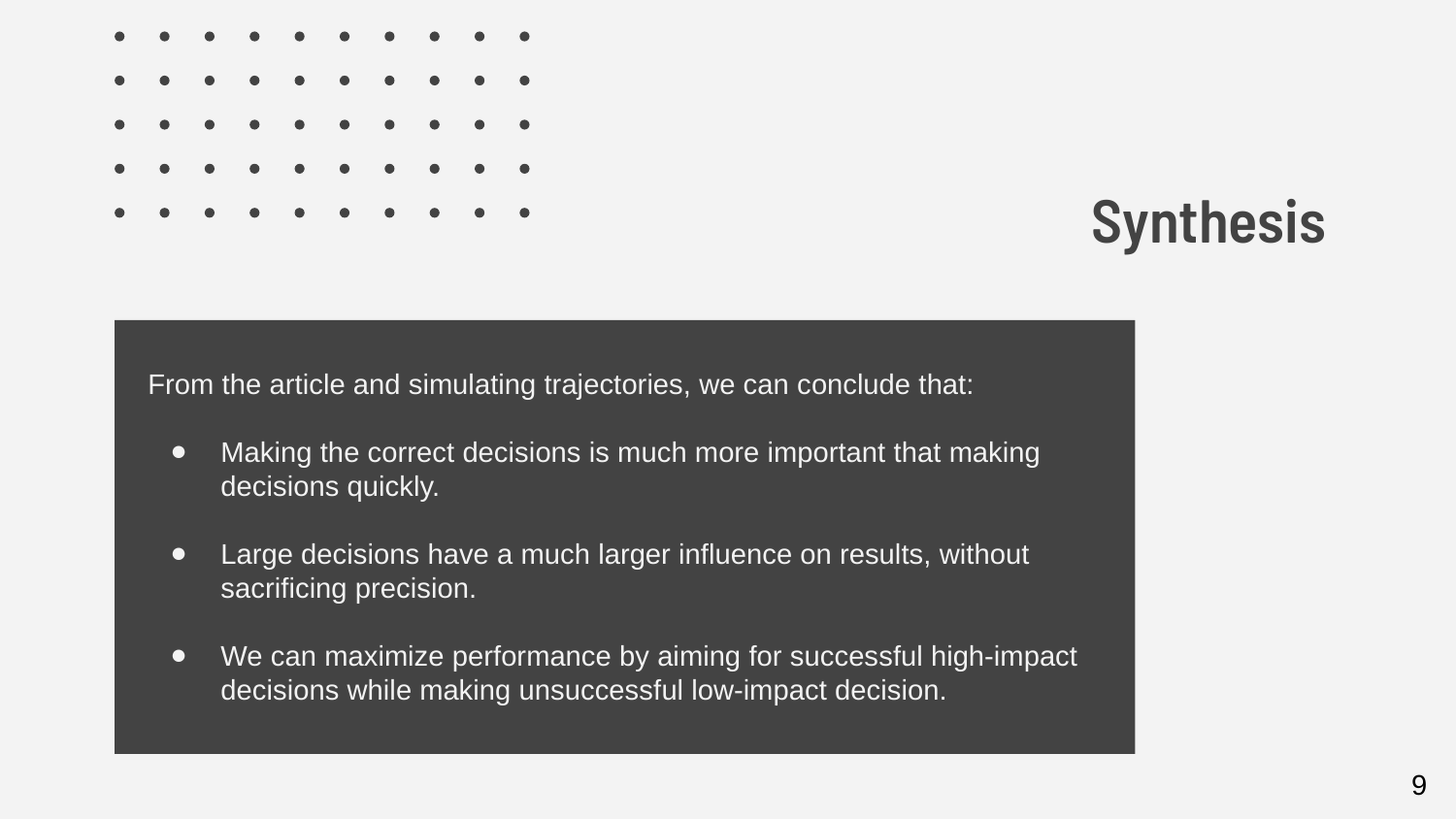

# Synthesis

From the article and simulating trajectories, we can conclude that:
Making the correct decisions is much more important that making decisions quickly.

Large decisions have a much larger influence on results, without sacrificing precision.

We can maximize performance by aiming for successful high-impact decisions while making unsuccessful low-impact decision.

9